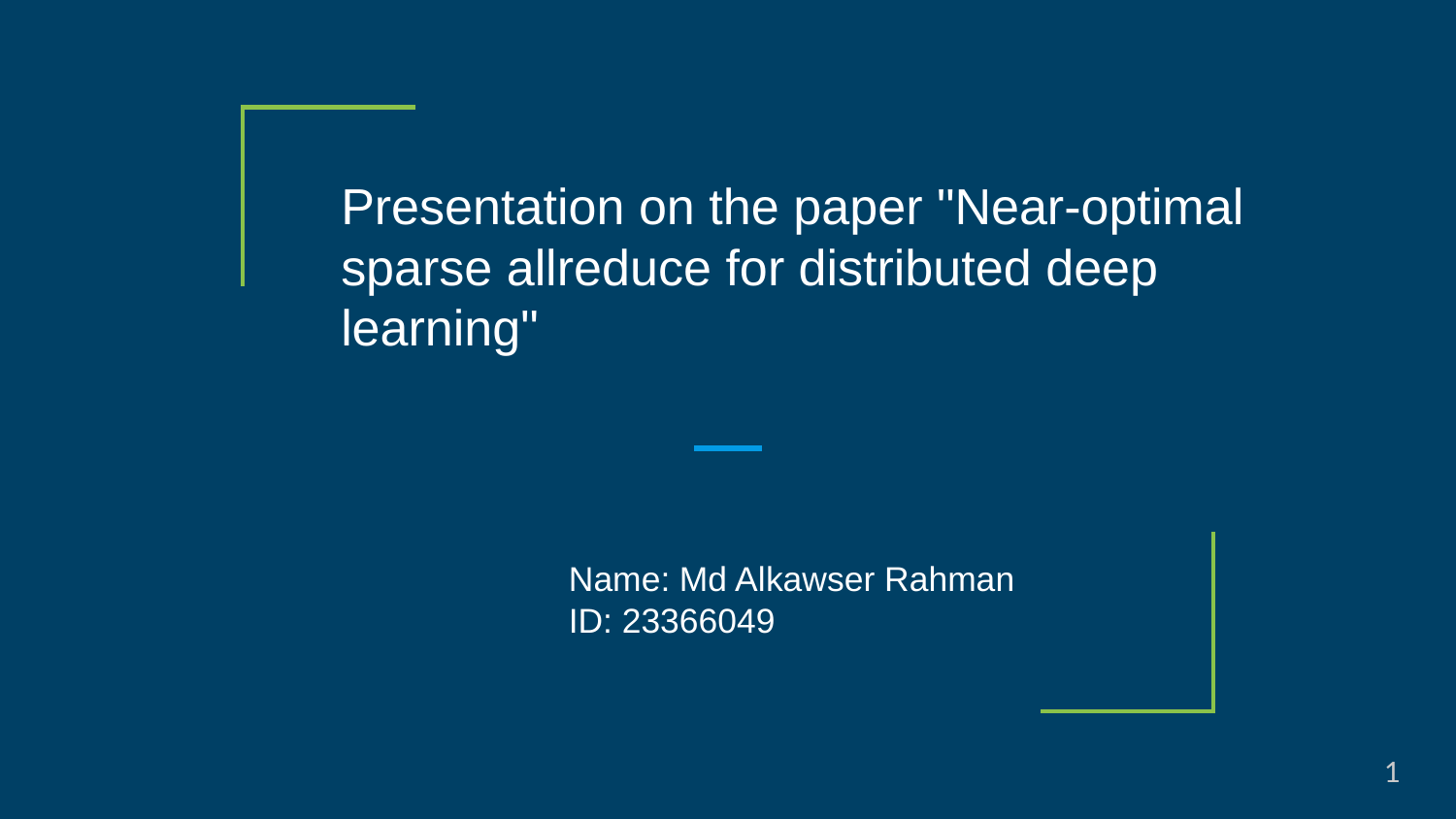

# Presentation on the paper "Near-optimal sparse allreduce for distributed deep learning"

Name: Md Alkawser Rahman
ID: 23366049
1